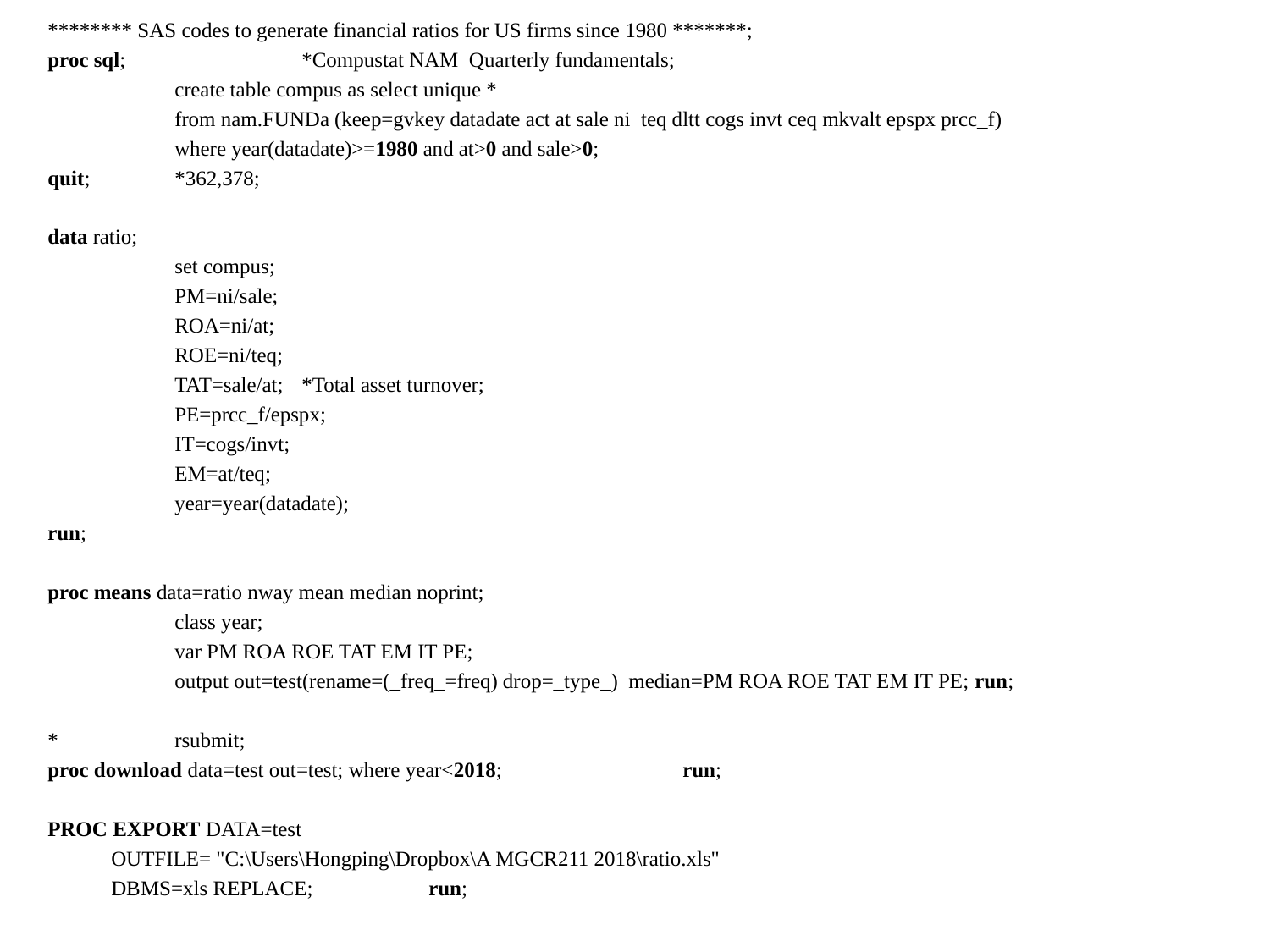

******** SAS codes to generate financial ratios for US firms since 1980 *******;
proc sql;	 	*Compustat NAM  Quarterly fundamentals;
	create table compus as select unique *
	from nam.FUNDa (keep=gvkey datadate act at sale ni  teq dltt cogs invt ceq mkvalt epspx prcc_f)
	where year(datadate)>=1980 and at>0 and sale>0;
quit;	*362,378;

data ratio;
	set compus;
	PM=ni/sale;
	ROA=ni/at;
	ROE=ni/teq;
	TAT=sale/at;	*Total asset turnover;
	PE=prcc_f/epspx;
	IT=cogs/invt;
	EM=at/teq;
	year=year(datadate);
run;

proc means data=ratio nway mean median noprint;
	class year;
	var PM ROA ROE TAT EM IT PE;
	output out=test(rename=(_freq_=freq) drop=_type_)  median=PM ROA ROE TAT EM IT PE; run;

*	rsubmit;
proc download data=test out=test; where year<2018;		run;

PROC EXPORT DATA=test
            OUTFILE= "C:\Users\Hongping\Dropbox\A MGCR211 2018\ratio.xls"
            DBMS=xls REPLACE;	run;